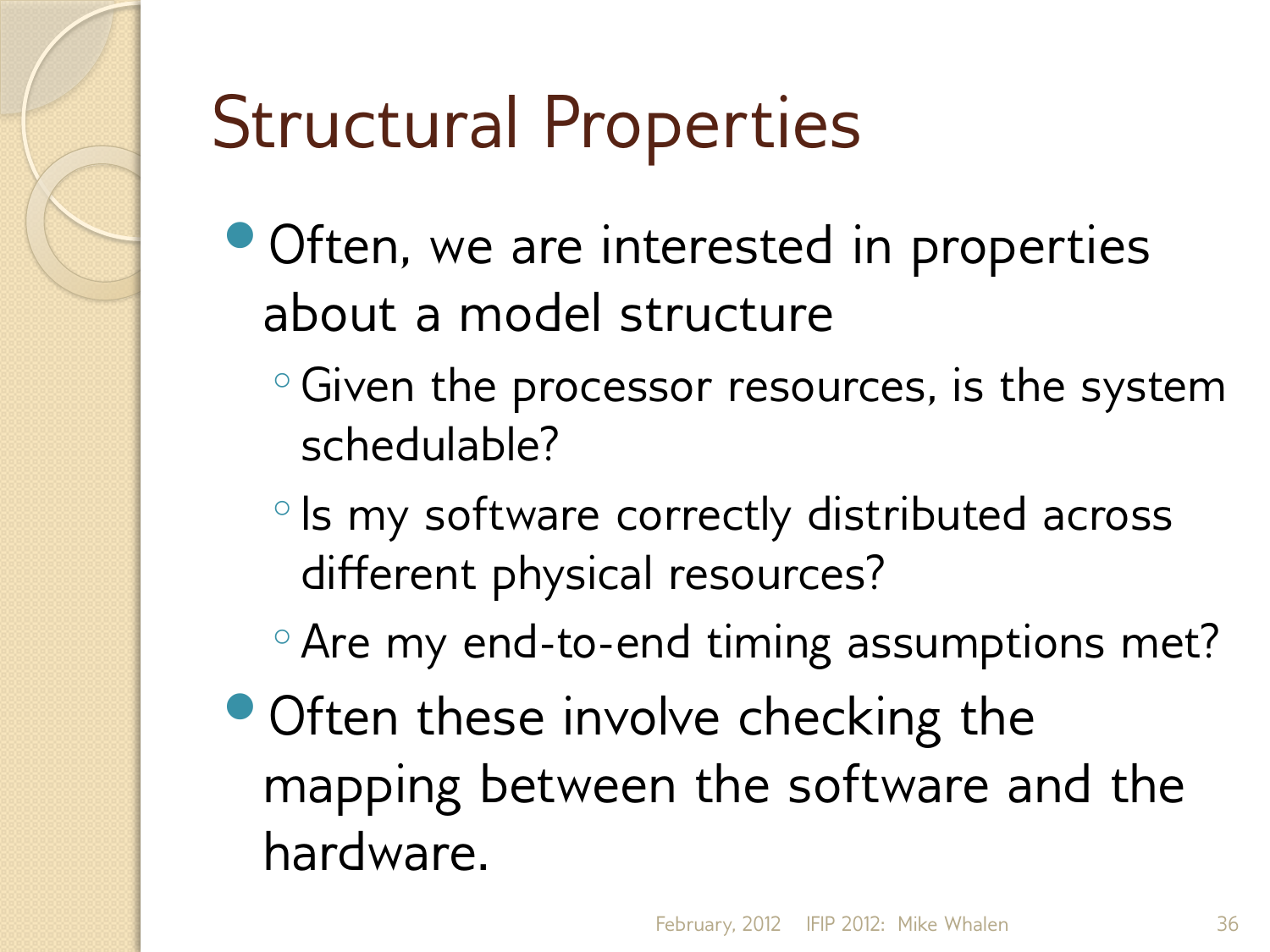

# Structural Properties
Often, we are interested in properties about a model structure
Given the processor resources, is the system schedulable?
Is my software correctly distributed across different physical resources?
Are my end-to-end timing assumptions met?
Often these involve checking the mapping between the software and the hardware.
February, 2012
IFIP 2012:  Mike Whalen
36